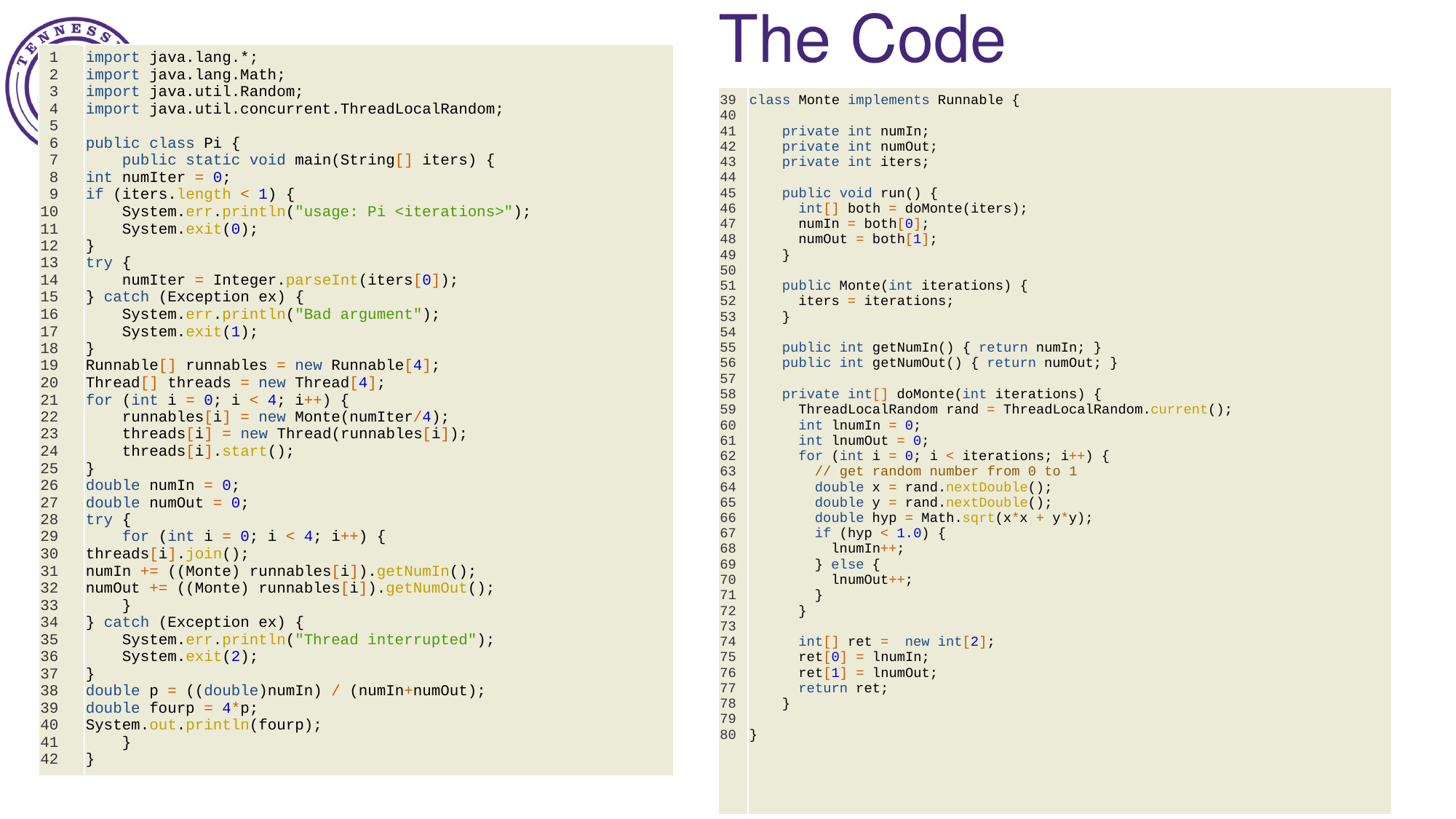

The Code
| 1 2 3 4 5 6 7 8 9 10 11 12 13 14 15 16 17 18 19 20 21 22 23 24 25 26 27 28 29 30 31 32 33 34 35 36 37 38 39 40 41 42 | import java.lang.\*; import java.lang.Math; import java.util.Random; import java.util.concurrent.ThreadLocalRandom; public class Pi { public static void main(String[] iters) { int numIter = 0; if (iters.length < 1) { System.err.println("usage: Pi <iterations>"); System.exit(0); } try { numIter = Integer.parseInt(iters[0]); } catch (Exception ex) { System.err.println("Bad argument"); System.exit(1); } Runnable[] runnables = new Runnable[4]; Thread[] threads = new Thread[4]; for (int i = 0; i < 4; i++) { runnables[i] = new Monte(numIter/4); threads[i] = new Thread(runnables[i]); threads[i].start(); } double numIn = 0; double numOut = 0; try { for (int i = 0; i < 4; i++) { threads[i].join(); numIn += ((Monte) runnables[i]).getNumIn(); numOut += ((Monte) runnables[i]).getNumOut(); } } catch (Exception ex) { System.err.println("Thread interrupted"); System.exit(2); } double p = ((double)numIn) / (numIn+numOut); double fourp = 4\*p; System.out.println(fourp); } } |
| --- | --- |
| 39 40 41 42 43 44 45 46 47 48 49 50 51 52 53 54 55 56 57 58 59 60 61 62 63 64 65 66 67 68 69 70 71 72 73 74 75 76 77 78 79 80 | class Monte implements Runnable { private int numIn; private int numOut; private int iters; public void run() { int[] both = doMonte(iters); numIn = both[0]; numOut = both[1]; } public Monte(int iterations) { iters = iterations; } public int getNumIn() { return numIn; } public int getNumOut() { return numOut; } private int[] doMonte(int iterations) { ThreadLocalRandom rand = ThreadLocalRandom.current(); int lnumIn = 0; int lnumOut = 0; for (int i = 0; i < iterations; i++) { // get random number from 0 to 1 double x = rand.nextDouble(); double y = rand.nextDouble(); double hyp = Math.sqrt(x\*x + y\*y); if (hyp < 1.0) { lnumIn++; } else { lnumOut++; } } int[] ret = new int[2]; ret[0] = lnumIn; ret[1] = lnumOut; return ret; } } |
| --- | --- |

11